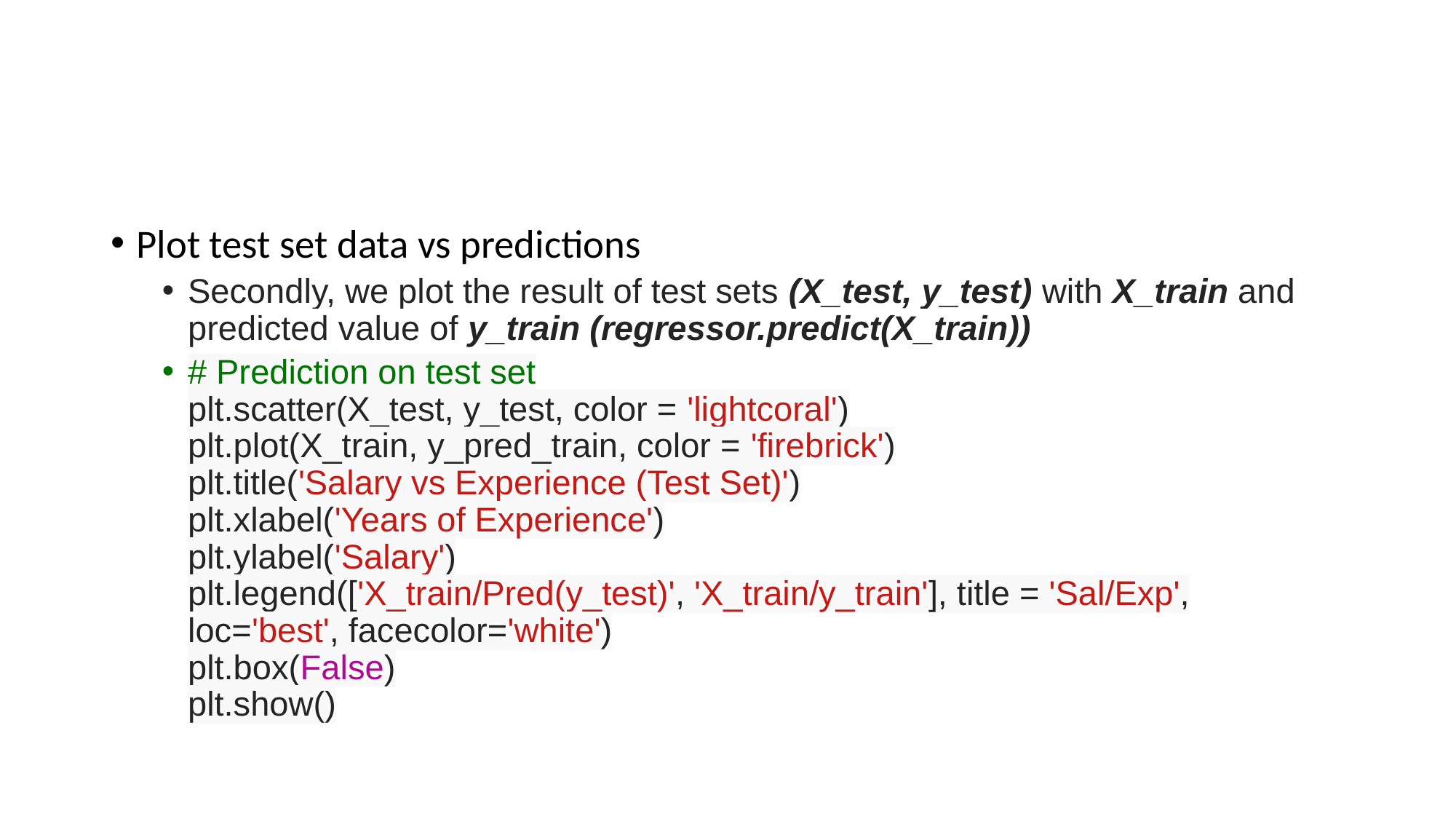

#
Plot test set data vs predictions
Secondly, we plot the result of test sets (X_test, y_test) with X_train and predicted value of y_train (regressor.predict(X_train))
# Prediction on test set plt.scatter(X_test, y_test, color = 'lightcoral') plt.plot(X_train, y_pred_train, color = 'firebrick') plt.title('Salary vs Experience (Test Set)') plt.xlabel('Years of Experience') plt.ylabel('Salary') plt.legend(['X_train/Pred(y_test)', 'X_train/y_train'], title = 'Sal/Exp', loc='best', facecolor='white') plt.box(False) plt.show()